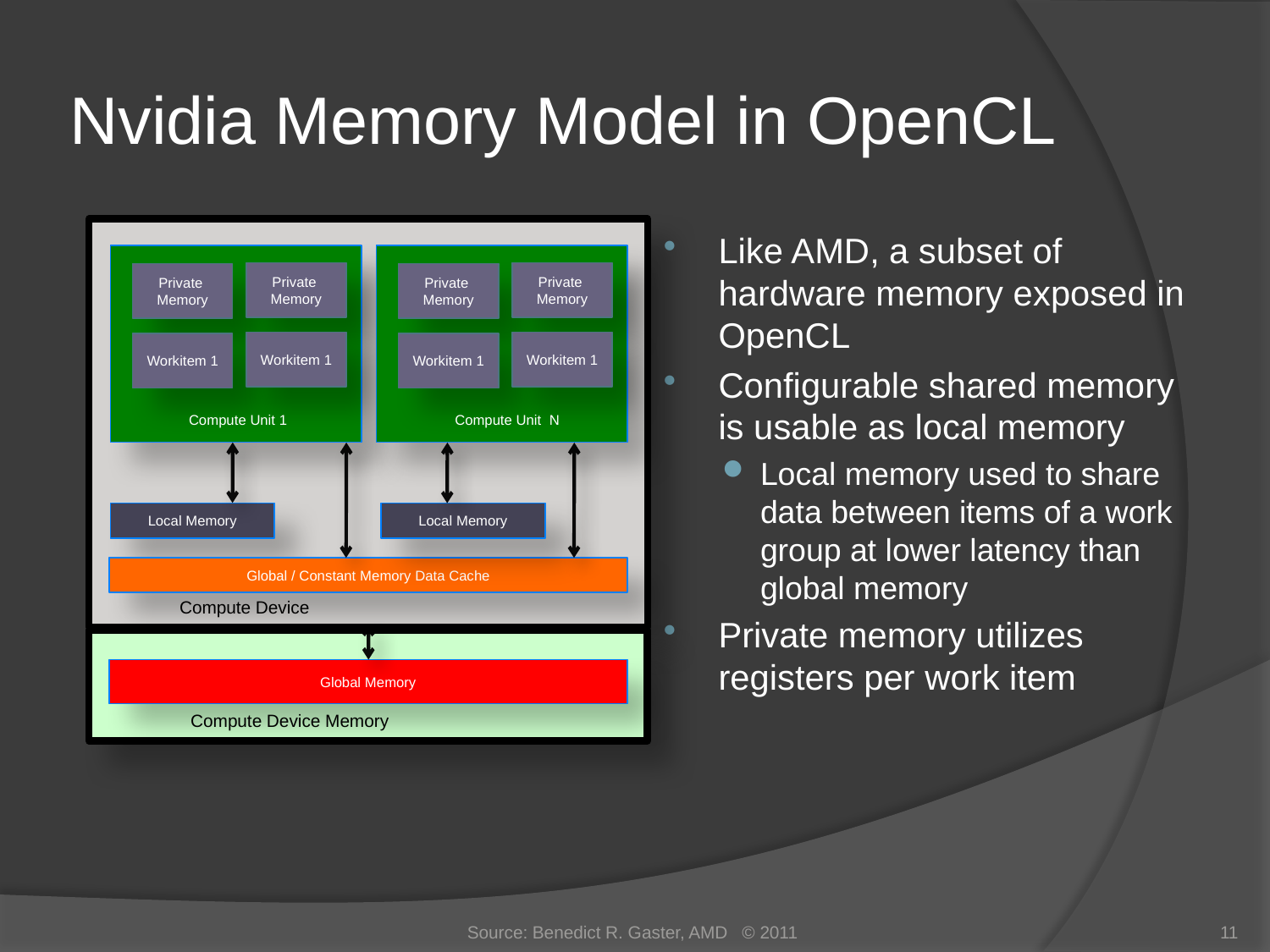

# Nvidia Memory Model in OpenCL

Private
Memory
Private
Memory
Workitem 1
Workitem 1
Compute Unit 1

Private
Memory
Private
Memory
Workitem 1
Workitem 1
Compute Unit  N
Local Memory
Local Memory
Global / Constant Memory Data Cache
Compute Device

Global Memory
Compute Device Memory
Like AMD, a subset of hardware memory exposed in OpenCL
Configurable shared memory is usable as local memory
Local memory used to share data between items of a work group at lower latency than global memory
Private memory utilizes registers per work item
Source: Benedict R. Gaster, AMD   © 2011
11